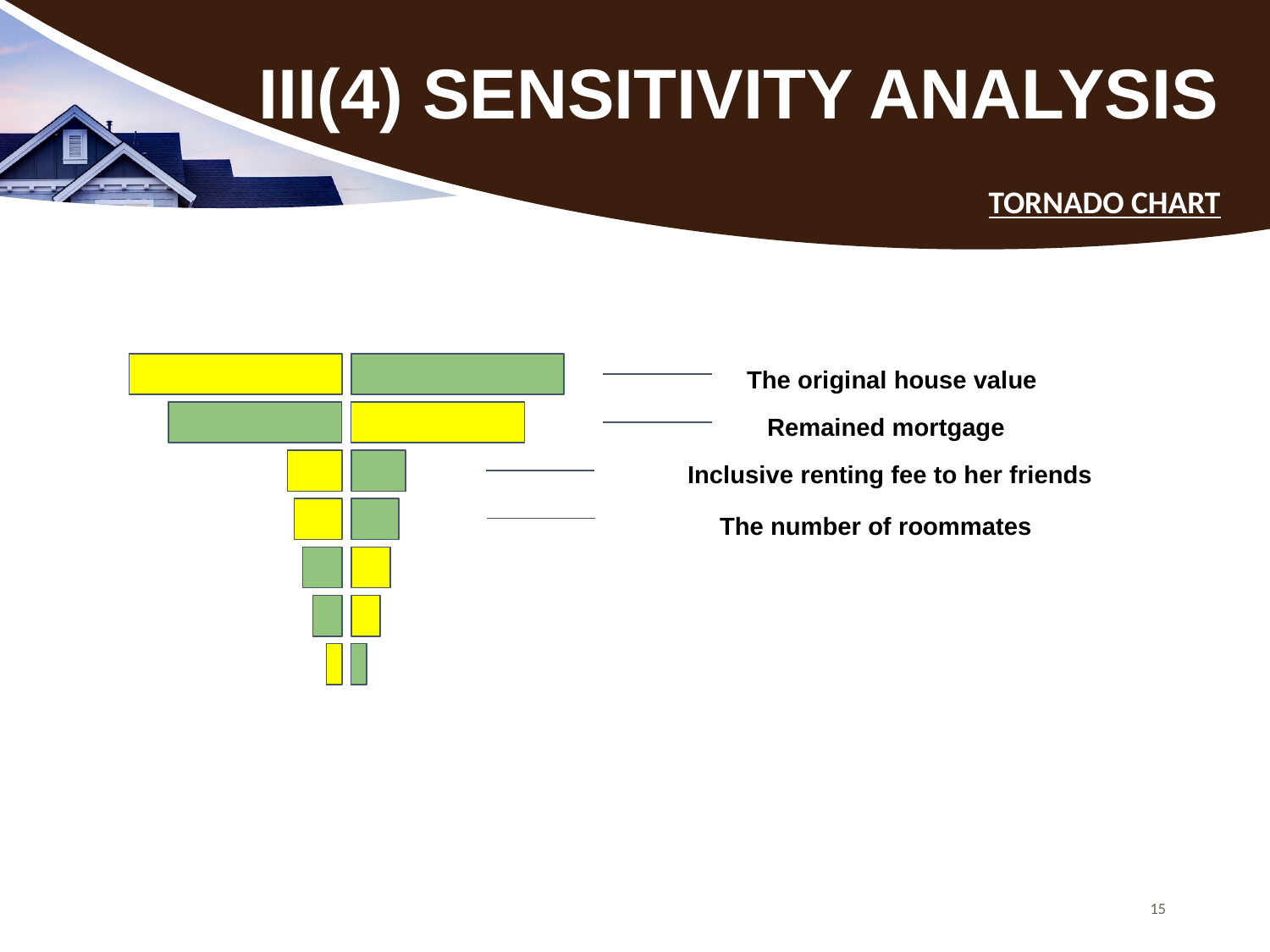

# III(4) SENSITIVITY ANALYSIS

TORNADO CHART
The original house value

Remained mortgage

Inclusive renting fee to her friends

The number of roommates

15